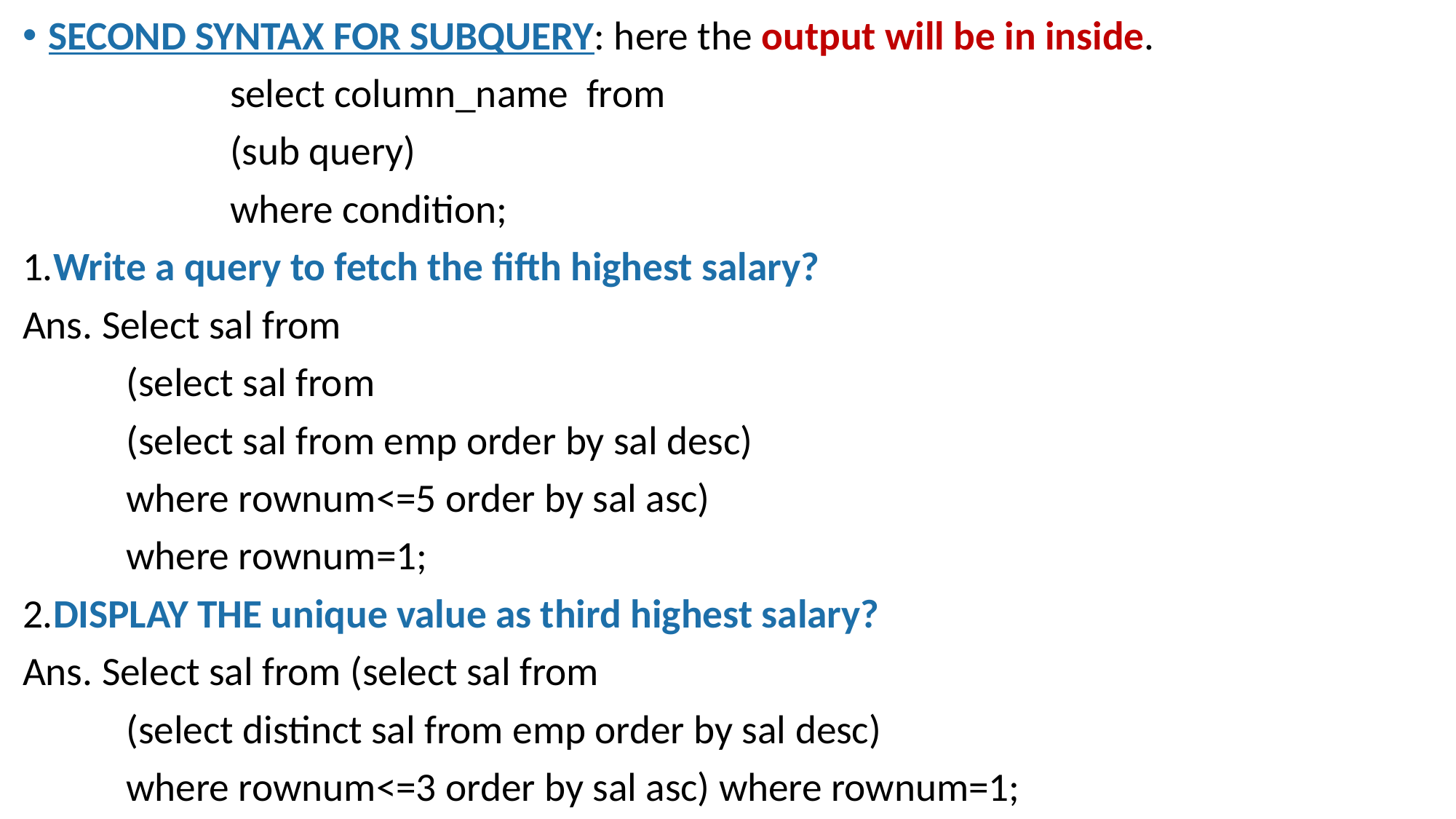

SECOND SYNTAX FOR SUBQUERY: here the output will be in inside.
		select column_name  from
		(sub query)
		where condition;
1.Write a query to fetch the fifth highest salary?
Ans. Select sal from
	(select sal from
	(select sal from emp order by sal desc)
	where rownum<=5 order by sal asc)
	where rownum=1;
2.DISPLAY THE unique value as third highest salary?
Ans. Select sal from (select sal from
	(select distinct sal from emp order by sal desc)
	where rownum<=3 order by sal asc) where rownum=1;